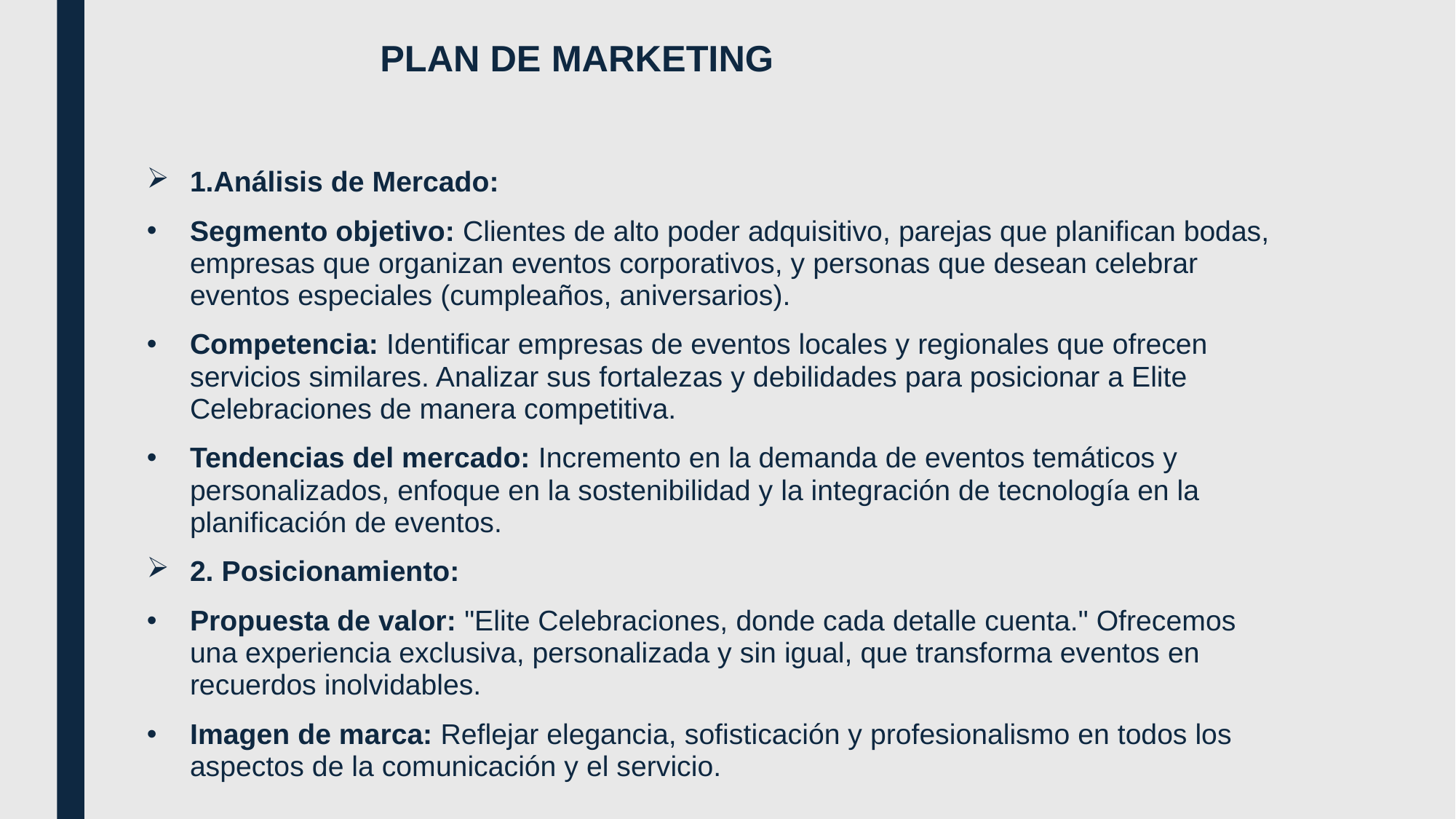

# PLAN DE MARKETING
1.Análisis de Mercado:
Segmento objetivo: Clientes de alto poder adquisitivo, parejas que planifican bodas, empresas que organizan eventos corporativos, y personas que desean celebrar eventos especiales (cumpleaños, aniversarios).
Competencia: Identificar empresas de eventos locales y regionales que ofrecen servicios similares. Analizar sus fortalezas y debilidades para posicionar a Elite Celebraciones de manera competitiva.
Tendencias del mercado: Incremento en la demanda de eventos temáticos y personalizados, enfoque en la sostenibilidad y la integración de tecnología en la planificación de eventos.
2. Posicionamiento:
Propuesta de valor: "Elite Celebraciones, donde cada detalle cuenta." Ofrecemos una experiencia exclusiva, personalizada y sin igual, que transforma eventos en recuerdos inolvidables.
Imagen de marca: Reflejar elegancia, sofisticación y profesionalismo en todos los aspectos de la comunicación y el servicio.